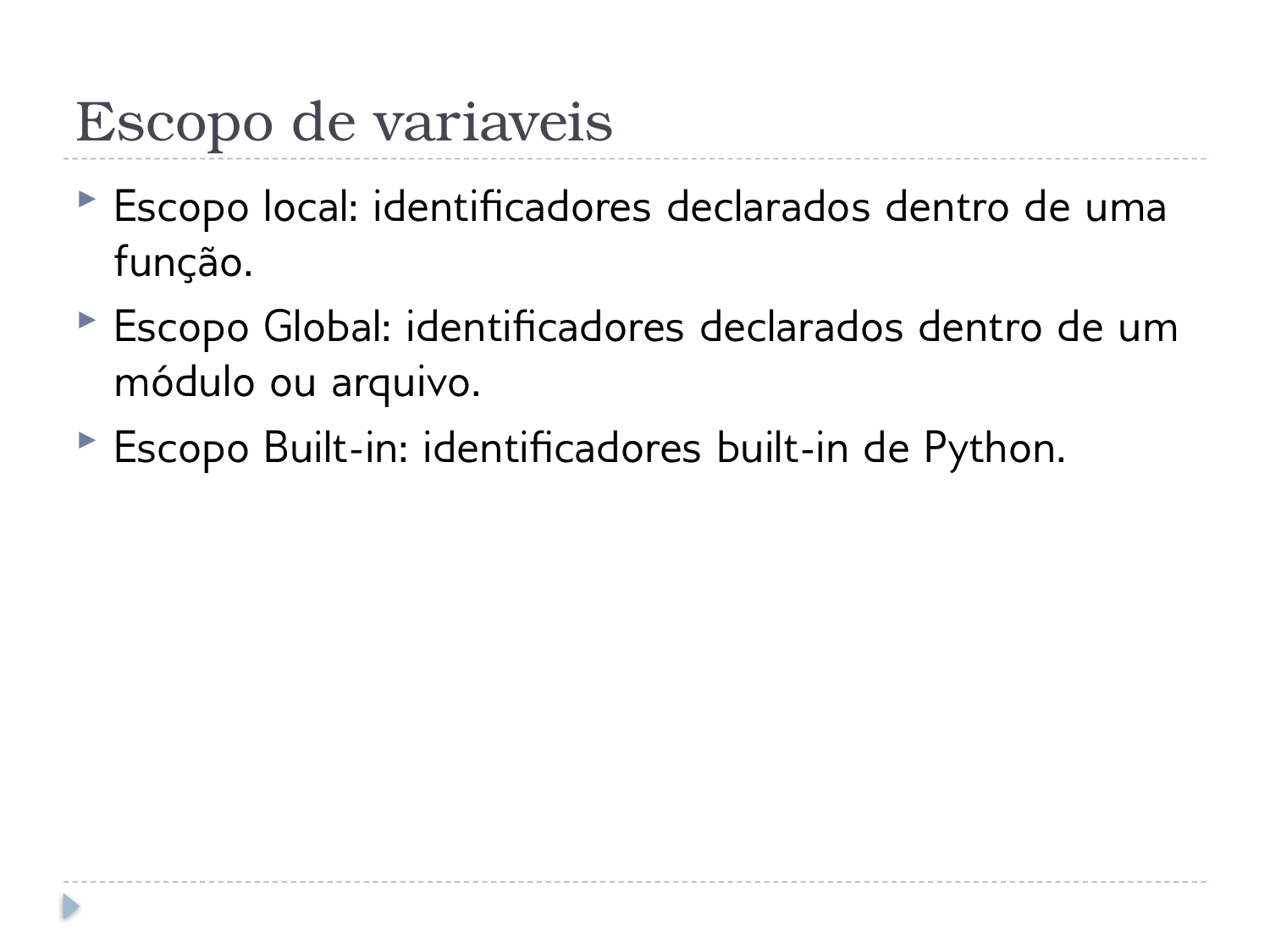

# Escopo de variaveis
Escopo local: identificadores declarados dentro de uma função.
Escopo Global: identificadores declarados dentro de um módulo ou arquivo.
Escopo Built-in: identificadores built-in de Python.